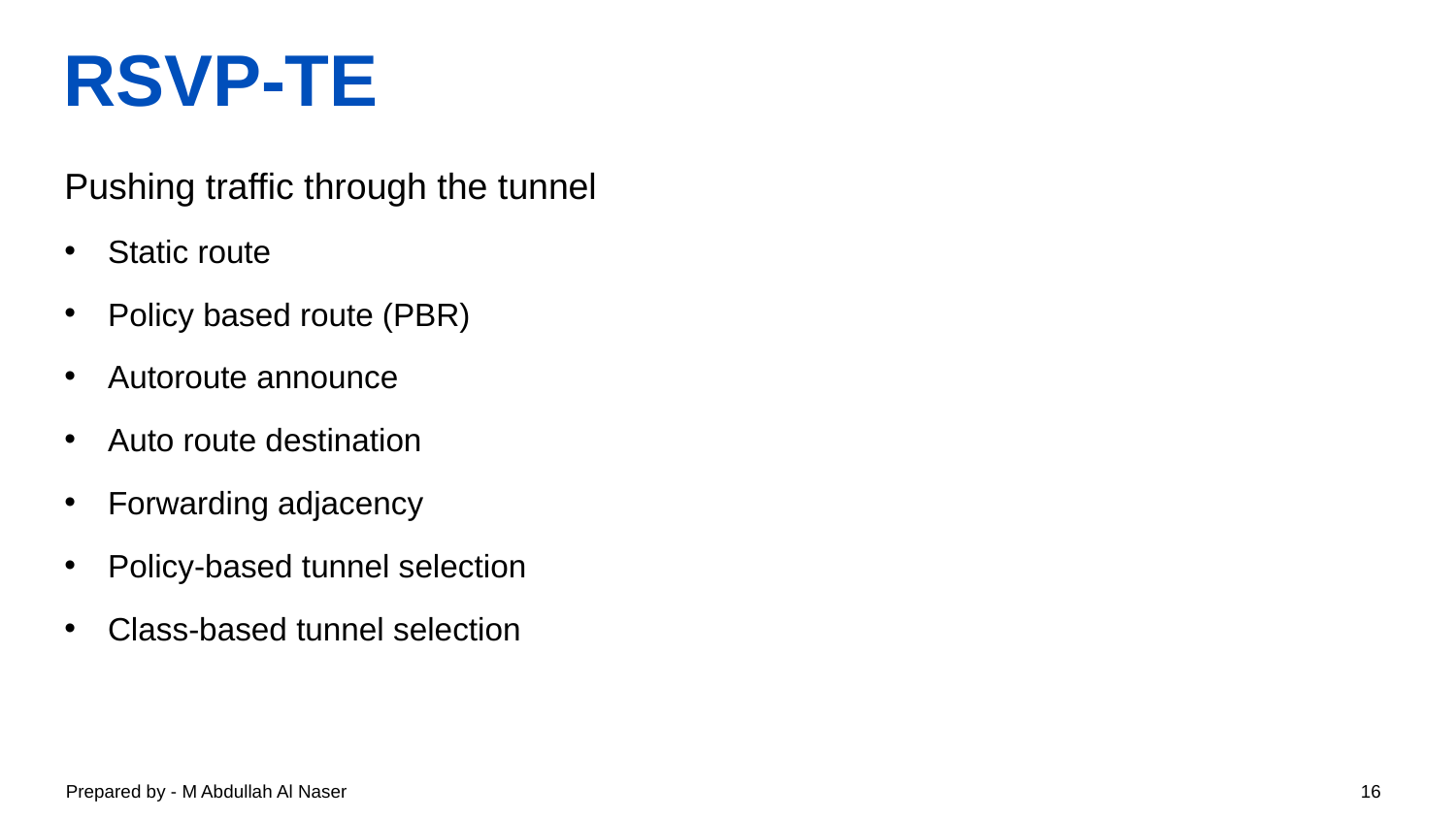

# RSVP-TE
Pushing traffic through the tunnel
Static route
Policy based route (PBR)
Autoroute announce
Auto route destination
Forwarding adjacency
Policy-based tunnel selection
Class-based tunnel selection